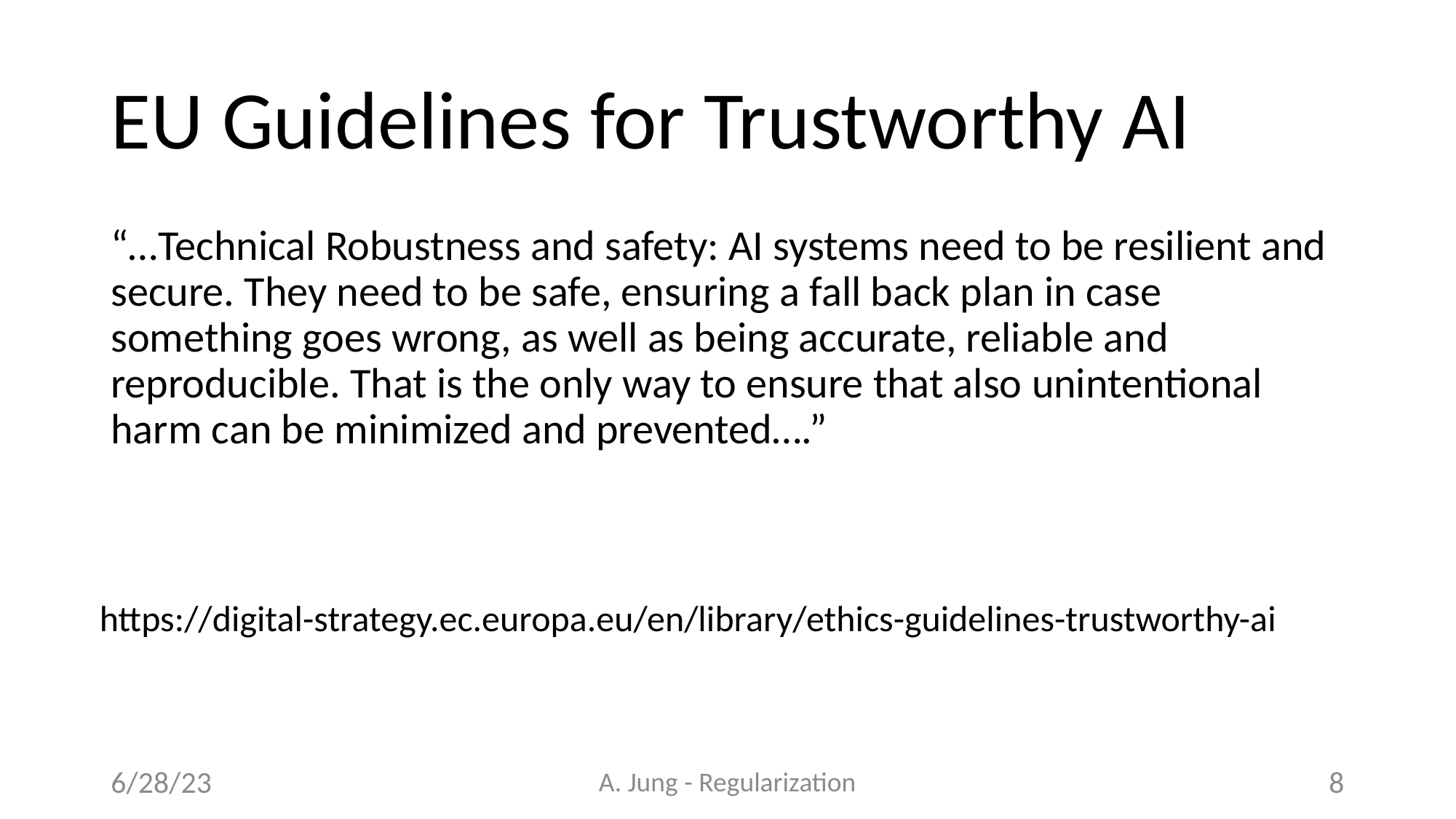

# EU Guidelines for Trustworthy AI
“…Technical Robustness and safety: AI systems need to be resilient and secure. They need to be safe, ensuring a fall back plan in case something goes wrong, as well as being accurate, reliable and reproducible. That is the only way to ensure that also unintentional harm can be minimized and prevented….”
https://digital-strategy.ec.europa.eu/en/library/ethics-guidelines-trustworthy-ai
6/28/23
A. Jung - Regularization
8